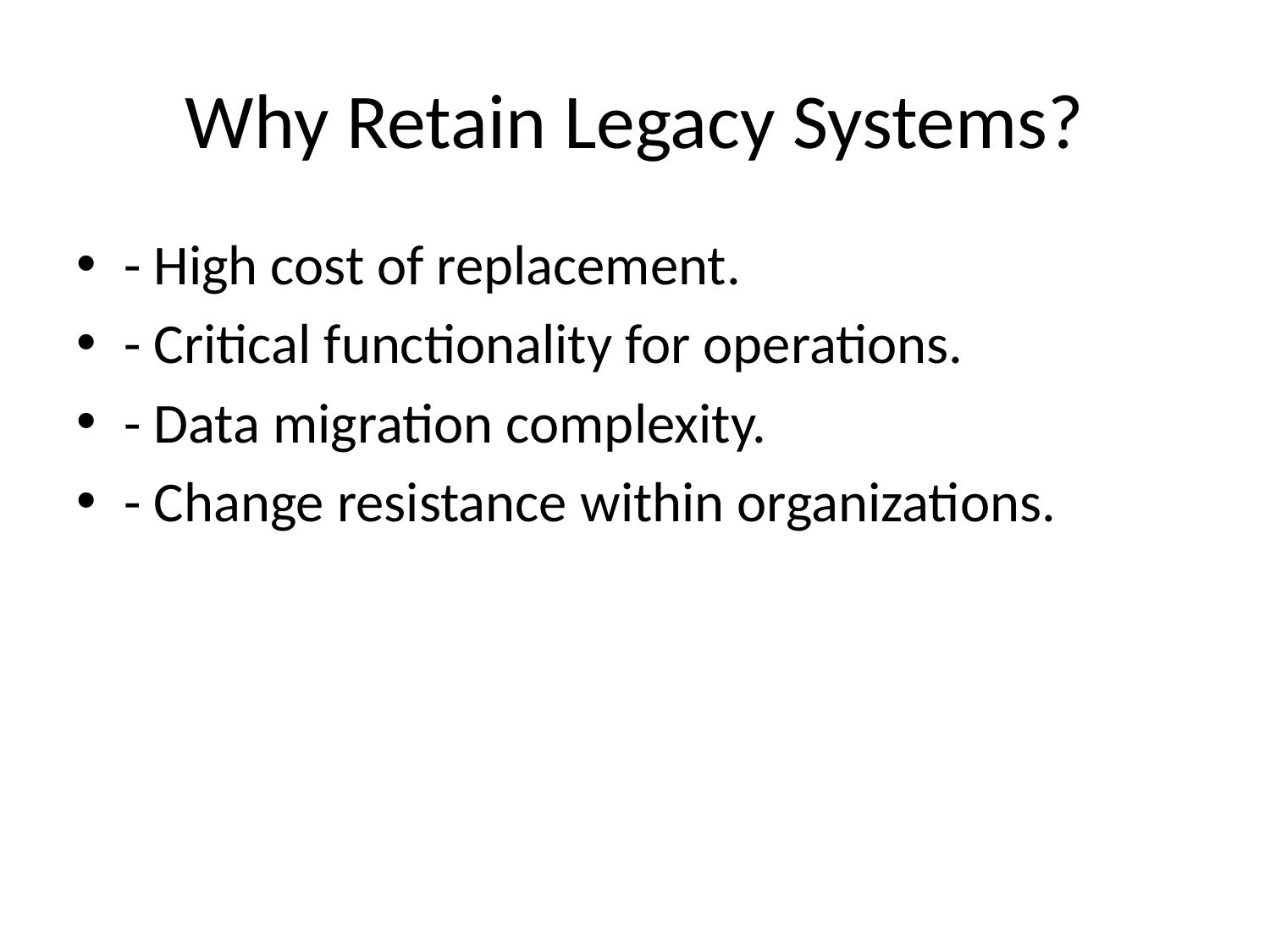

# Why Retain Legacy Systems?
- High cost of replacement.
- Critical functionality for operations.
- Data migration complexity.
- Change resistance within organizations.